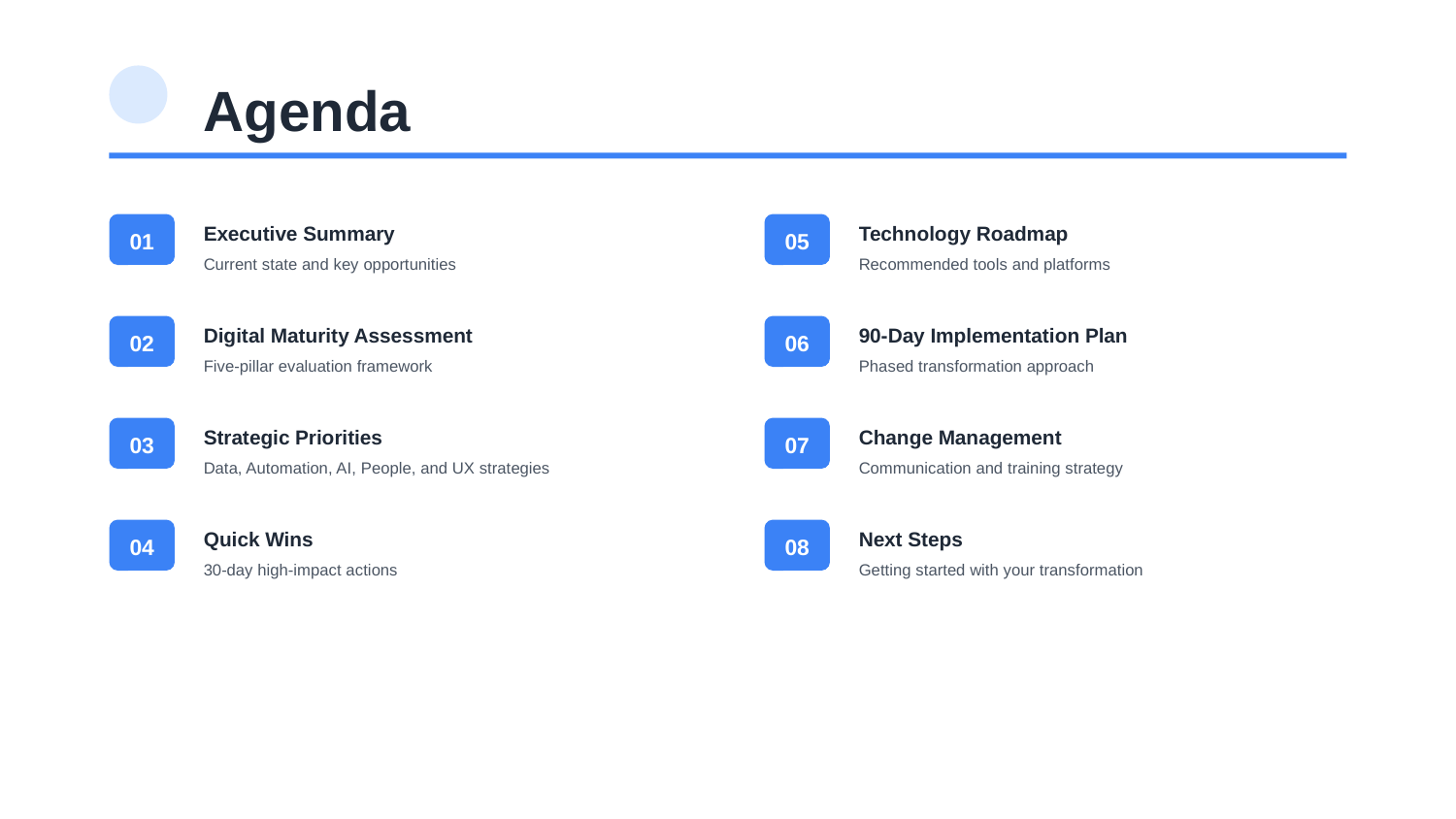

Agenda

Executive Summary
Technology Roadmap
01
05
Current state and key opportunities
Recommended tools and platforms

Digital Maturity Assessment
90-Day Implementation Plan
02
06
Five-pillar evaluation framework
Phased transformation approach

Strategic Priorities
Change Management
03
07
Data, Automation, AI, People, and UX strategies
Communication and training strategy

Quick Wins
Next Steps
04
08
30-day high-impact actions
Getting started with your transformation

Tyler Crowley | Digital Transformation Assessment